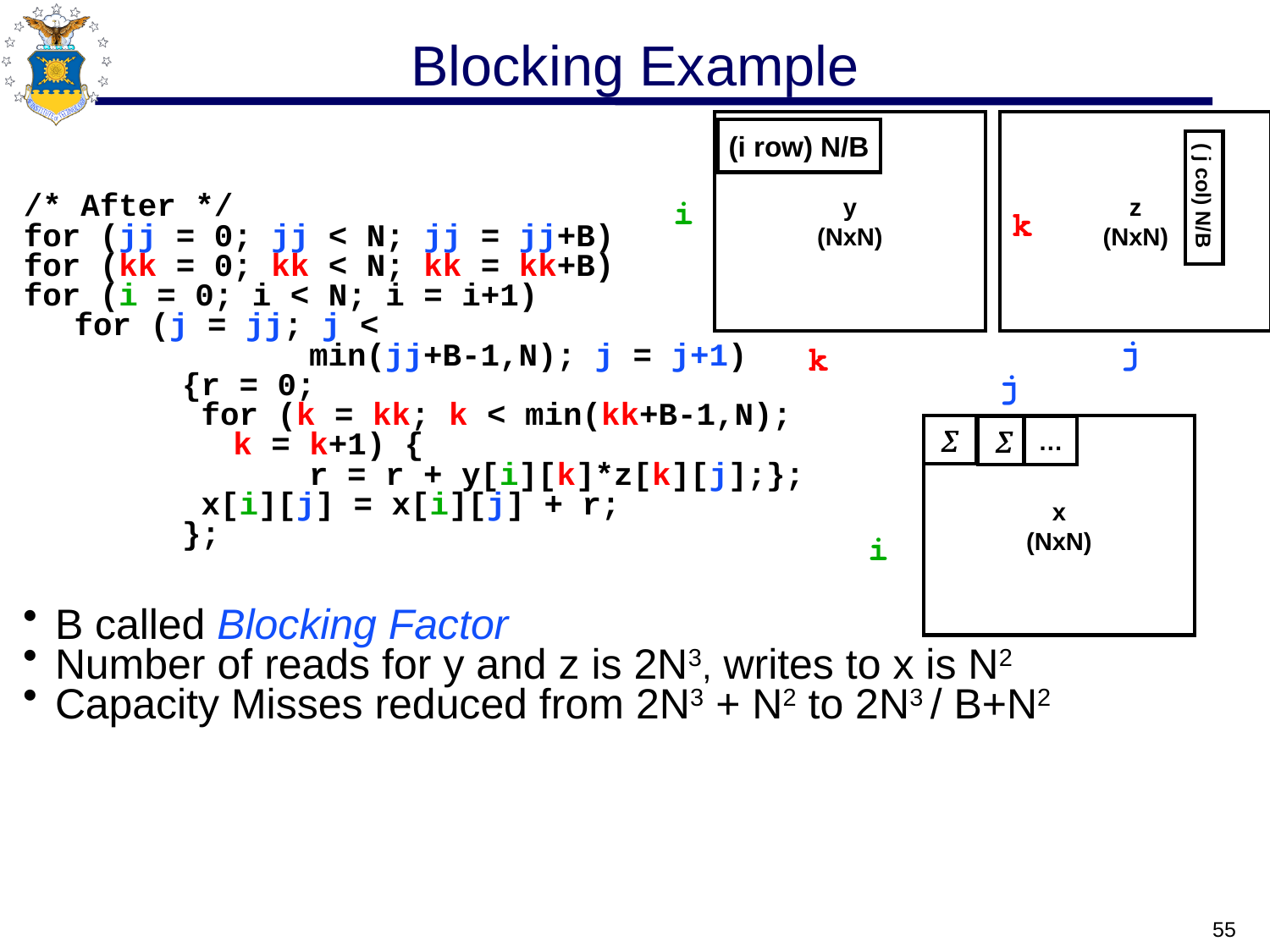

# Blocking Example
y
(NxN)
z
(NxN)
(i row) N/B
( j col) N/B
i
/* After */
for (jj = 0; jj < N; jj = jj+B)
for (kk = 0; kk < N; kk = kk+B)
for (i = 0; i < N; i = i+1)
	 for (j = jj; j <
			min(jj+B-1,N); j = j+1)
		{r = 0;
		 for (k = kk; k < min(kk+B-1,N);
           k = k+1) {
			r = r + y[i][k]*z[k][j];};
		 x[i][j] = x[i][j] + r;
		};

B called Blocking Factor
Number of reads for y and z is 2N3, writes to x is N2
Capacity Misses reduced from 2N3 + N2 to 2N3 / B+N2
k
j
k
j
∑
x
(NxN)
∑
…
i
55